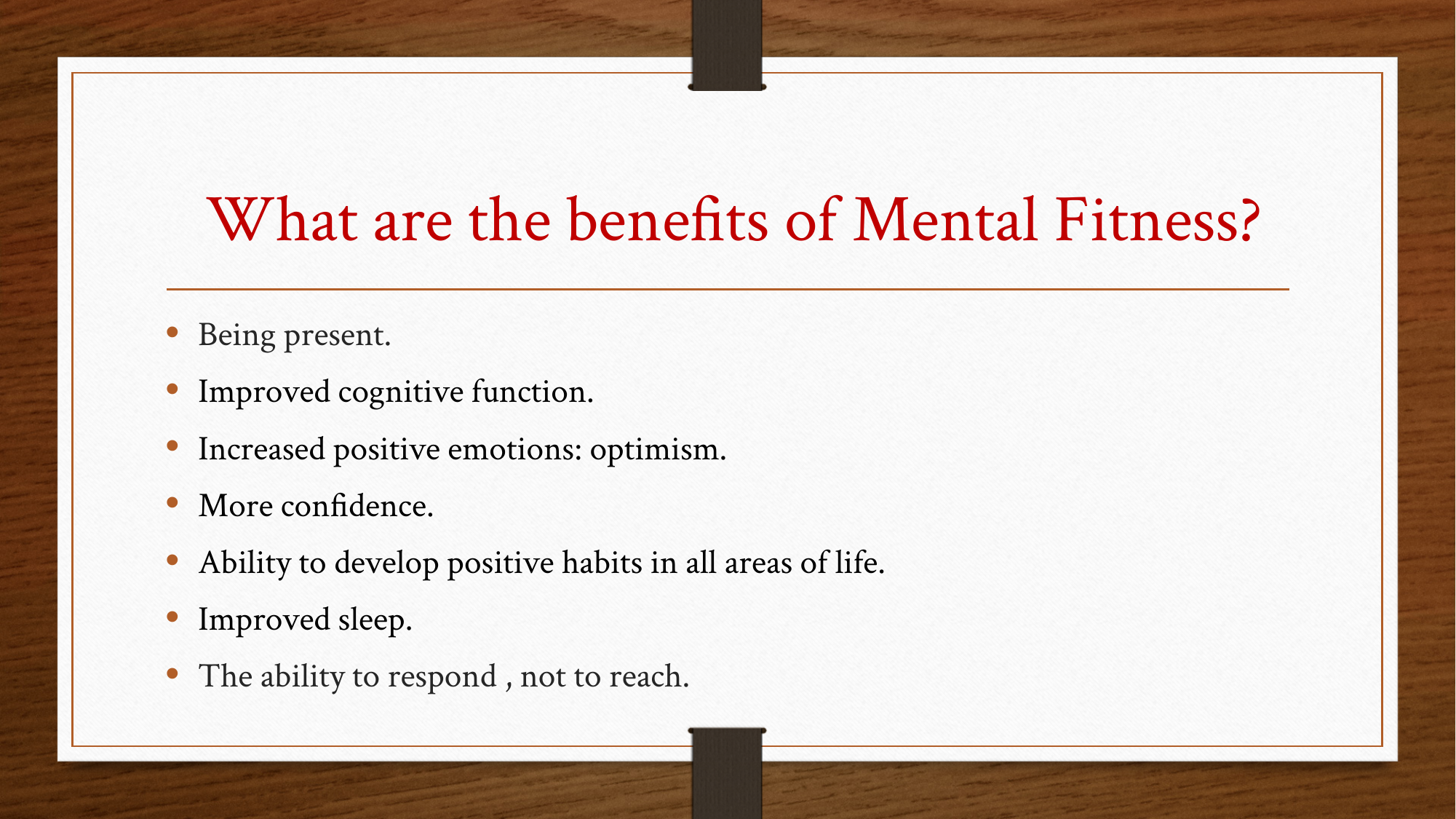

# What are the benefits of Mental Fitness?
Being present.
Improved cognitive function.
Increased positive emotions: optimism.
More confidence.
Ability to develop positive habits in all areas of life.
Improved sleep.
The ability to respond , not to reach.